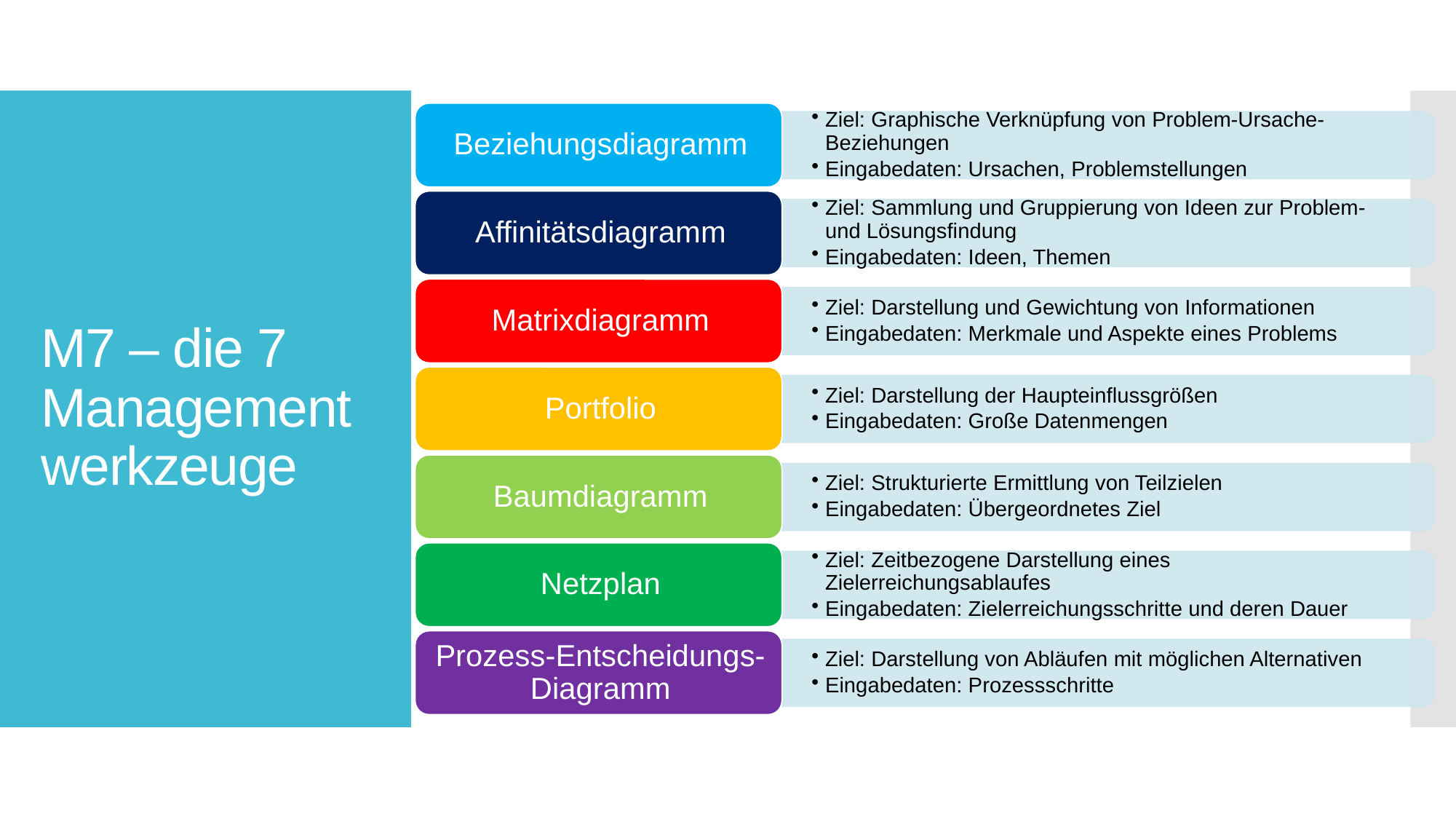

Ziel: Graphische Verknüpfung von Problem-Ursache-Beziehungen
Eingabedaten: Ursachen, Problemstellungen
Beziehungsdiagramm
Ziel: Sammlung und Gruppierung von Ideen zur Problem- und Lösungsfindung
Eingabedaten: Ideen, Themen
Affinitätsdiagramm
Ziel: Darstellung und Gewichtung von Informationen
Eingabedaten: Merkmale und Aspekte eines Problems
Matrixdiagramm
Ziel: Darstellung der Haupteinflussgrößen
Eingabedaten: Große Datenmengen
Portfolio
Ziel: Strukturierte Ermittlung von Teilzielen
Eingabedaten: Übergeordnetes Ziel
Baumdiagramm
Ziel: Zeitbezogene Darstellung eines Zielerreichungsablaufes
Eingabedaten: Zielerreichungsschritte und deren Dauer
Netzplan
Ziel: Darstellung von Abläufen mit möglichen Alternativen
Eingabedaten: Prozessschritte
Prozess-Entscheidungs-Diagramm

# M7 – die 7 Managementwerkzeuge